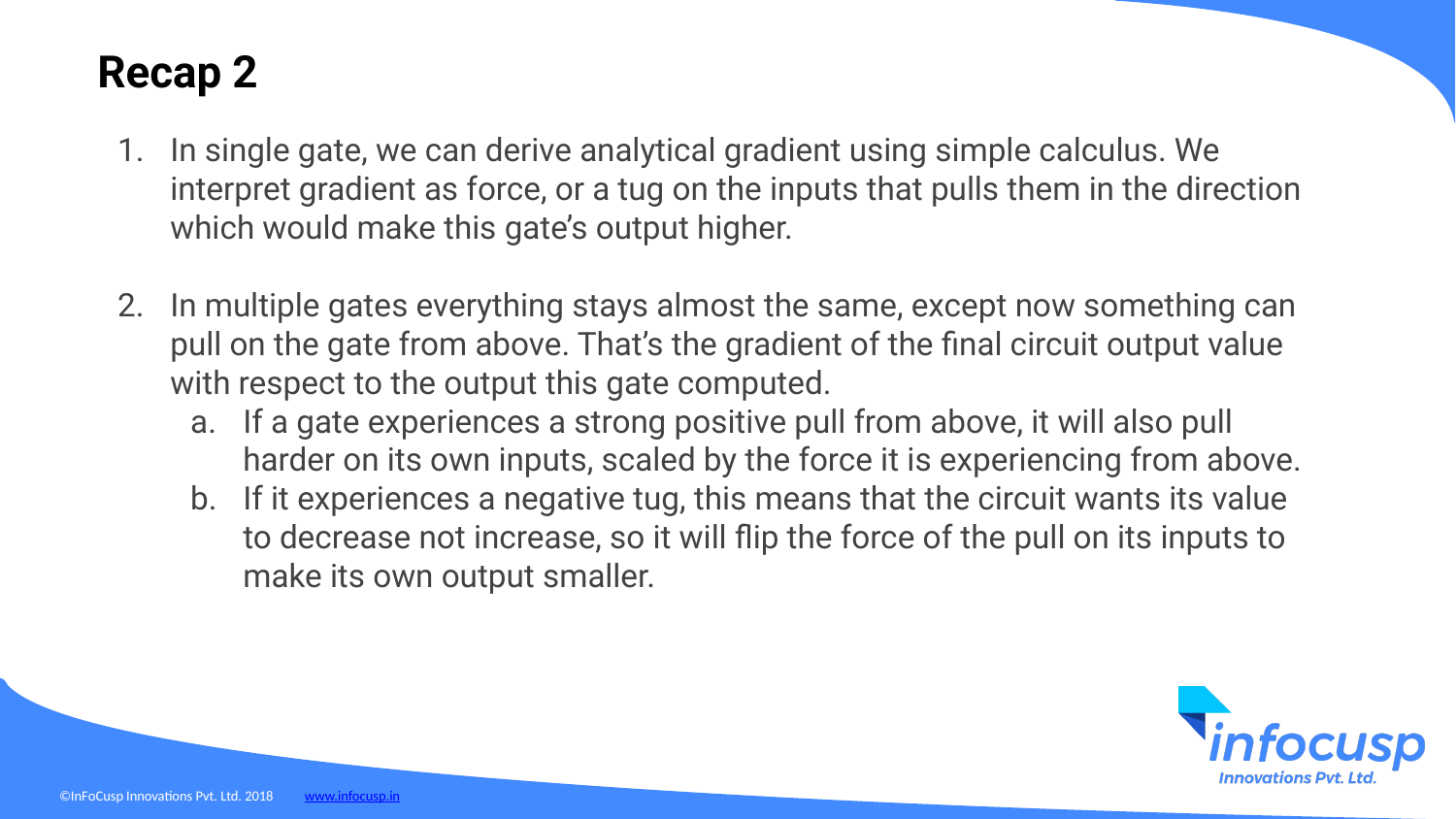

Recap 2
In single gate, we can derive analytical gradient using simple calculus. We interpret gradient as force, or a tug on the inputs that pulls them in the direction which would make this gate’s output higher.

In multiple gates everything stays almost the same, except now something can pull on the gate from above. That’s the gradient of the final circuit output value with respect to the output this gate computed.
If a gate experiences a strong positive pull from above, it will also pull harder on its own inputs, scaled by the force it is experiencing from above.
If it experiences a negative tug, this means that the circuit wants its value to decrease not increase, so it will flip the force of the pull on its inputs to make its own output smaller.